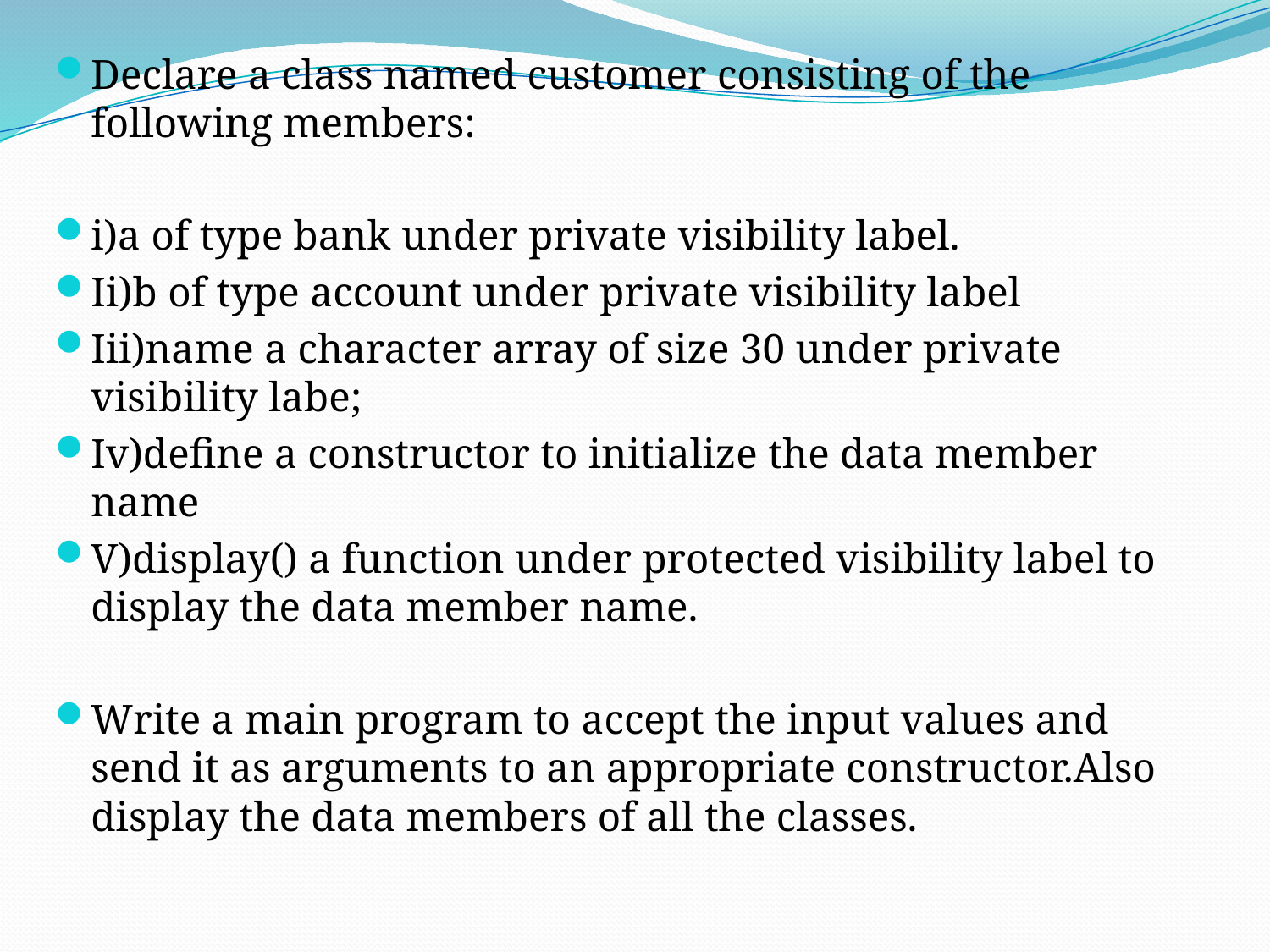

Declare a class named customer consisting of the following members:

i)a of type bank under private visibility label.
Ii)b of type account under private visibility label
Iii)name a character array of size 30 under private visibility labe;
Iv)define a constructor to initialize the data member name
V)display() a function under protected visibility label to display the data member name.

Write a main program to accept the input values and send it as arguments to an appropriate constructor.Also display the data members of all the classes.